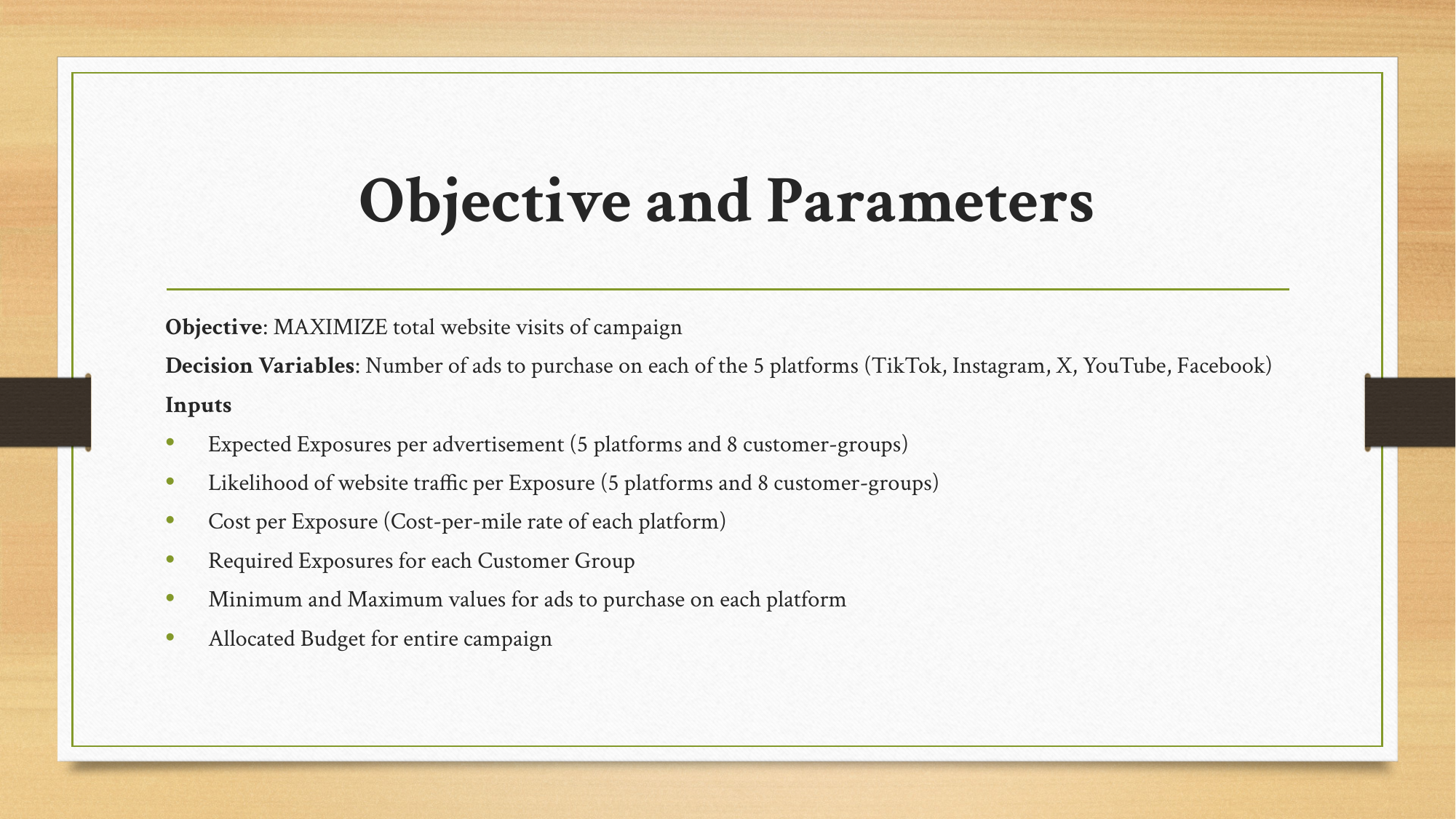

# Objective and Parameters
Objective: MAXIMIZE total website visits of campaign
Decision Variables: Number of ads to purchase on each of the 5 platforms (TikTok, Instagram, X, YouTube, Facebook)
Inputs
Expected Exposures per advertisement (5 platforms and 8 customer-groups)
Likelihood of website traffic per Exposure (5 platforms and 8 customer-groups)
Cost per Exposure (Cost-per-mile rate of each platform)
Required Exposures for each Customer Group
Minimum and Maximum values for ads to purchase on each platform
Allocated Budget for entire campaign